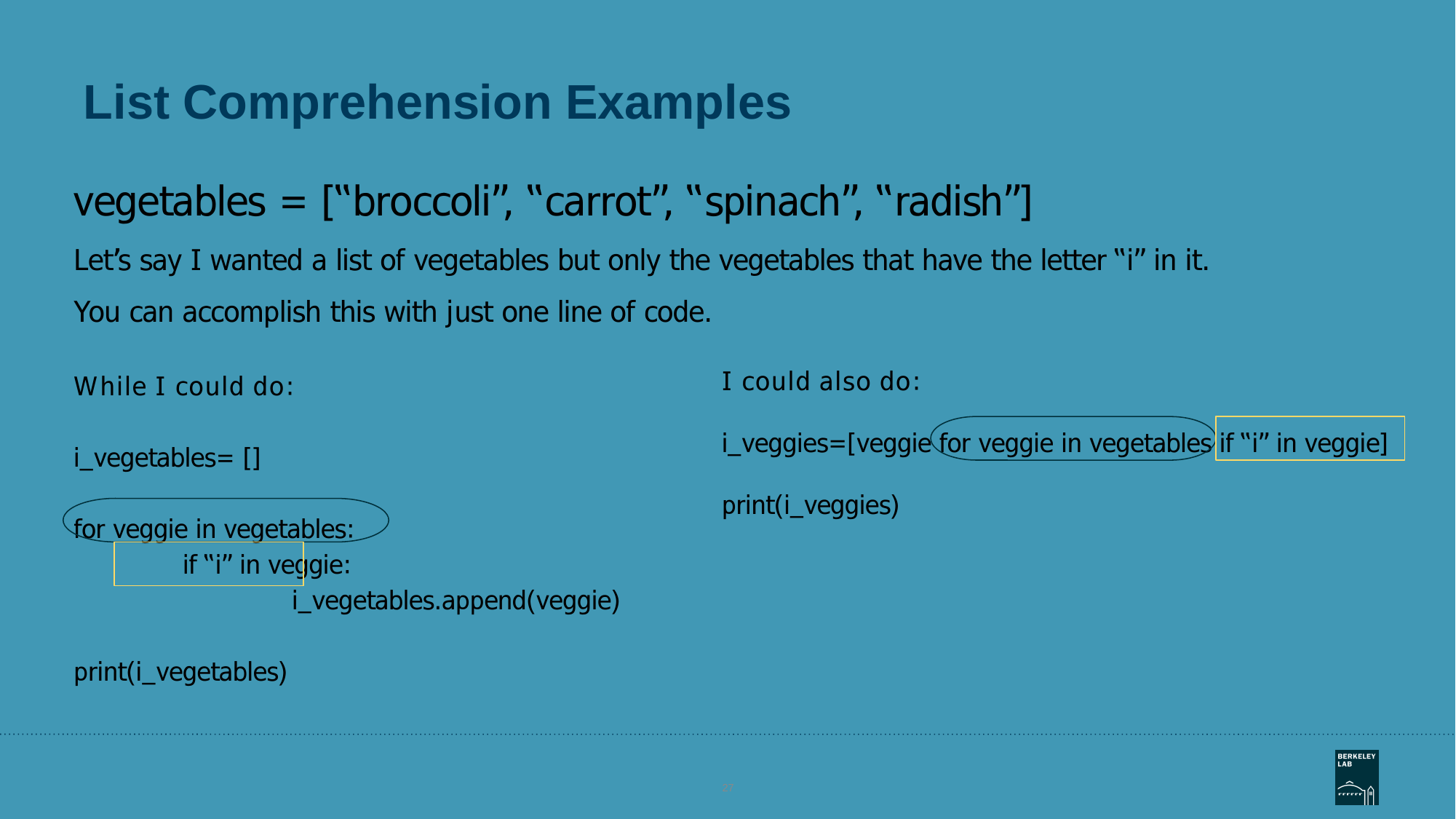

# List Comprehension Examples
vegetables = [“broccoli”, “carrot”, “spinach”, “radish”]
Let’s say I wanted a list of vegetables but only the vegetables that have the letter “i” in it.
You can accomplish this with just one line of code.

While I could do:

i_vegetables= []

for veggie in vegetables:
	if “i” in veggie:
		i_vegetables.append(veggie)

print(i_vegetables)

I could also do:

i_veggies=[veggie for veggie in vegetables if “i” in veggie]

print(i_veggies)

27